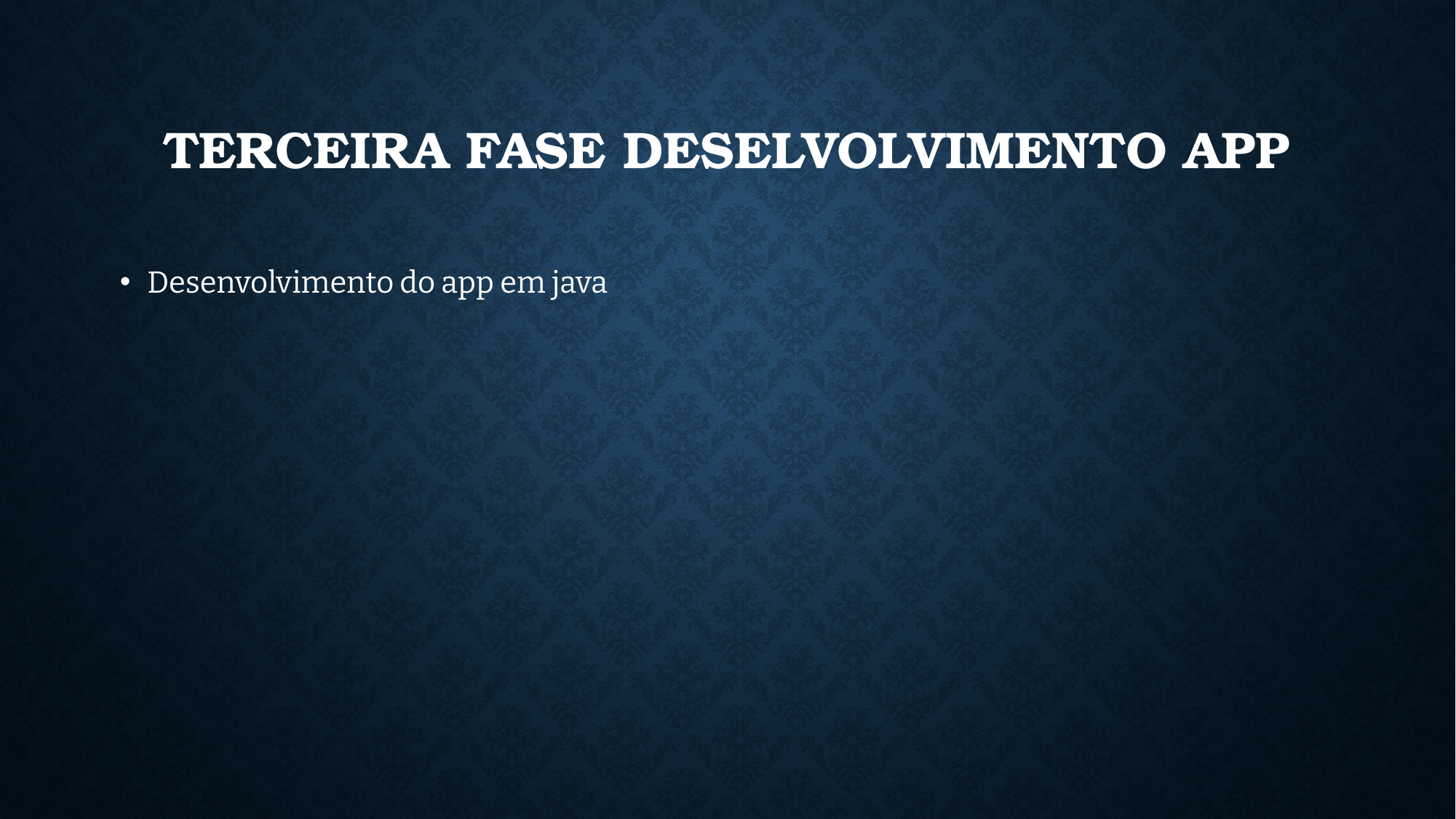

# Terceira fase deselvolvimento app
Desenvolvimento do app em java